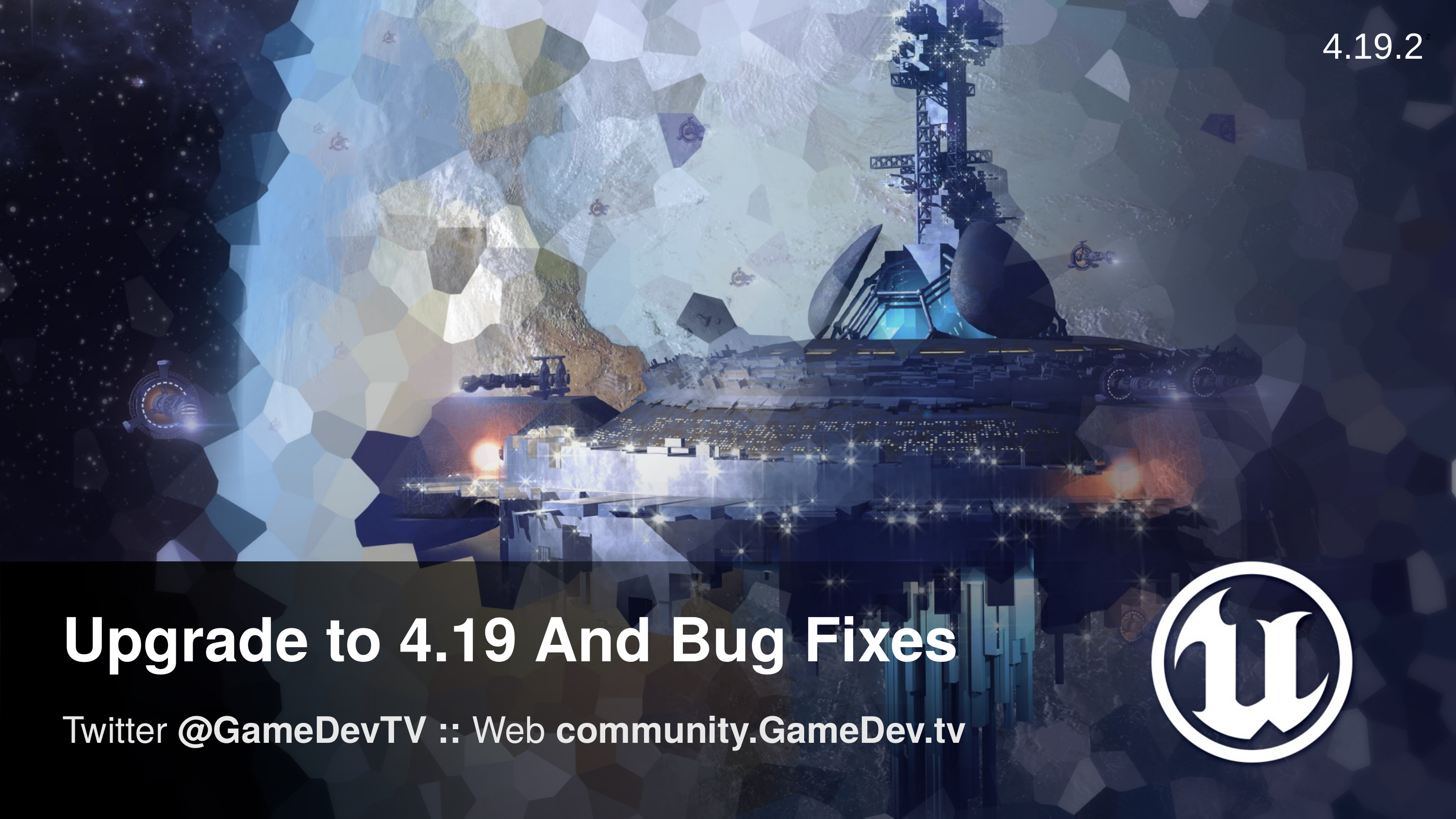

4.19.2
# Upgrade to 4.19 And Bug Fixes